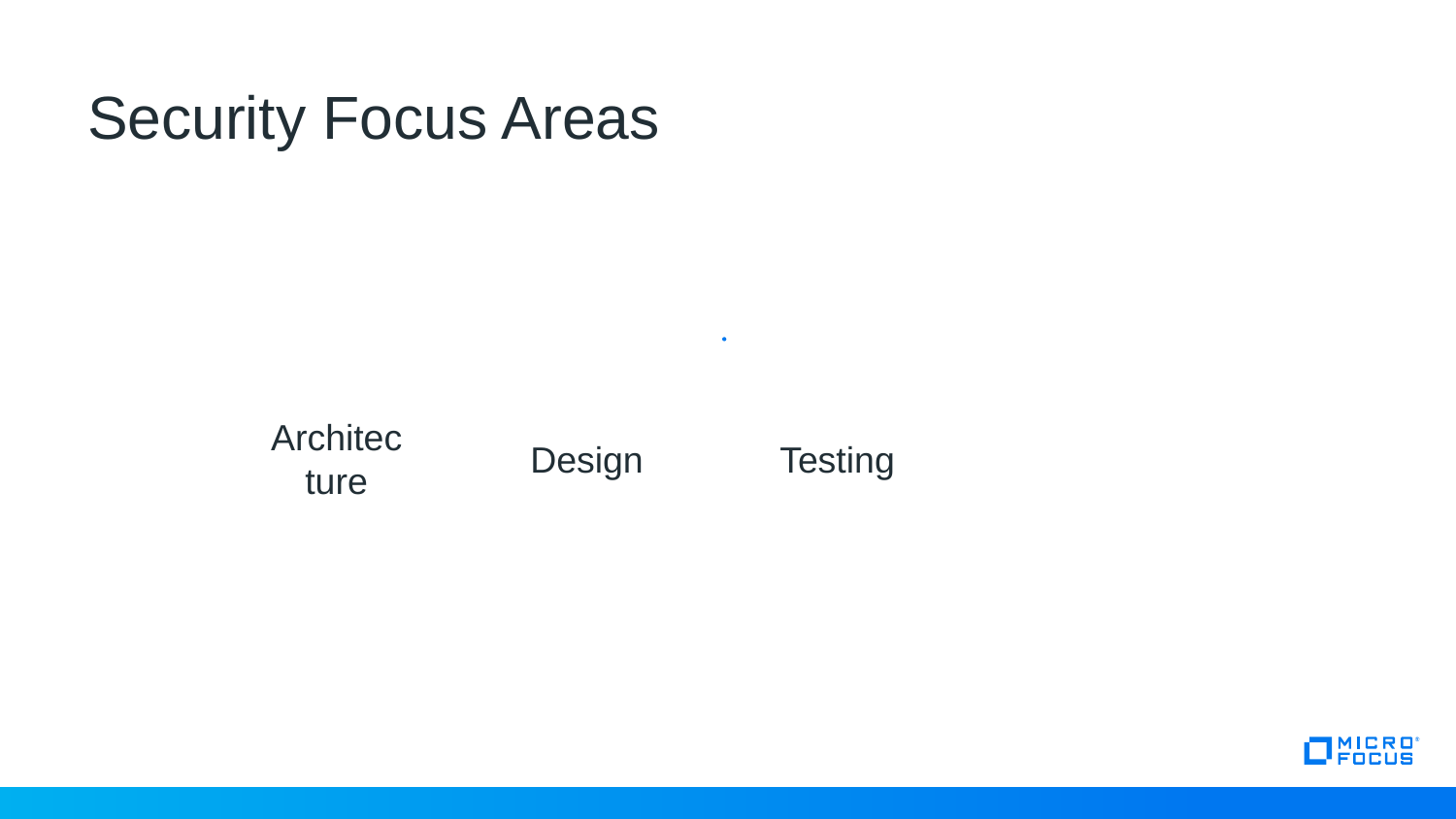

# Security Focus Areas
Architecture
Design
Testing